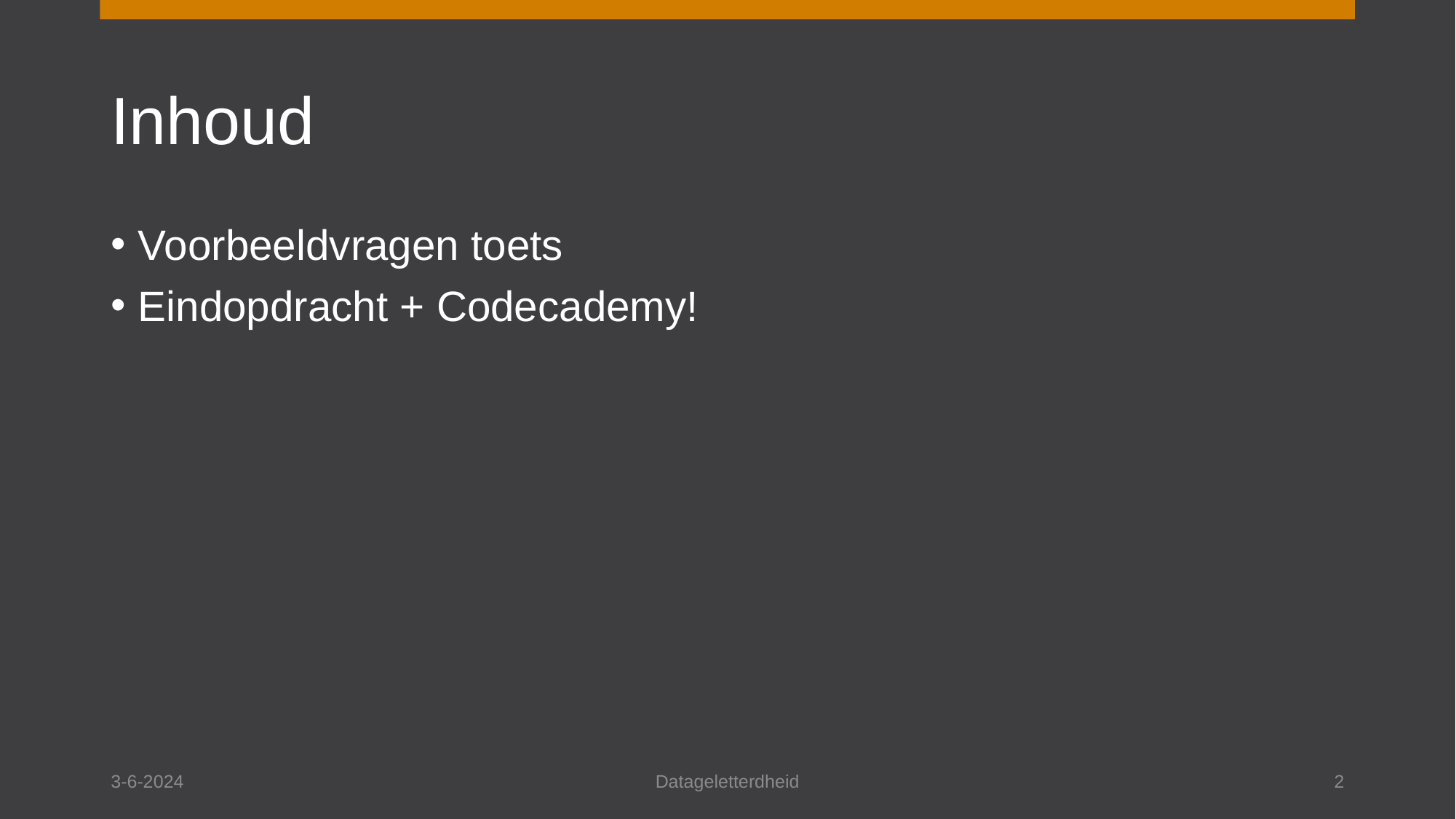

# Inhoud
Voorbeeldvragen toets
Eindopdracht + Codecademy!

3-6-2024
Datageletterdheid
2